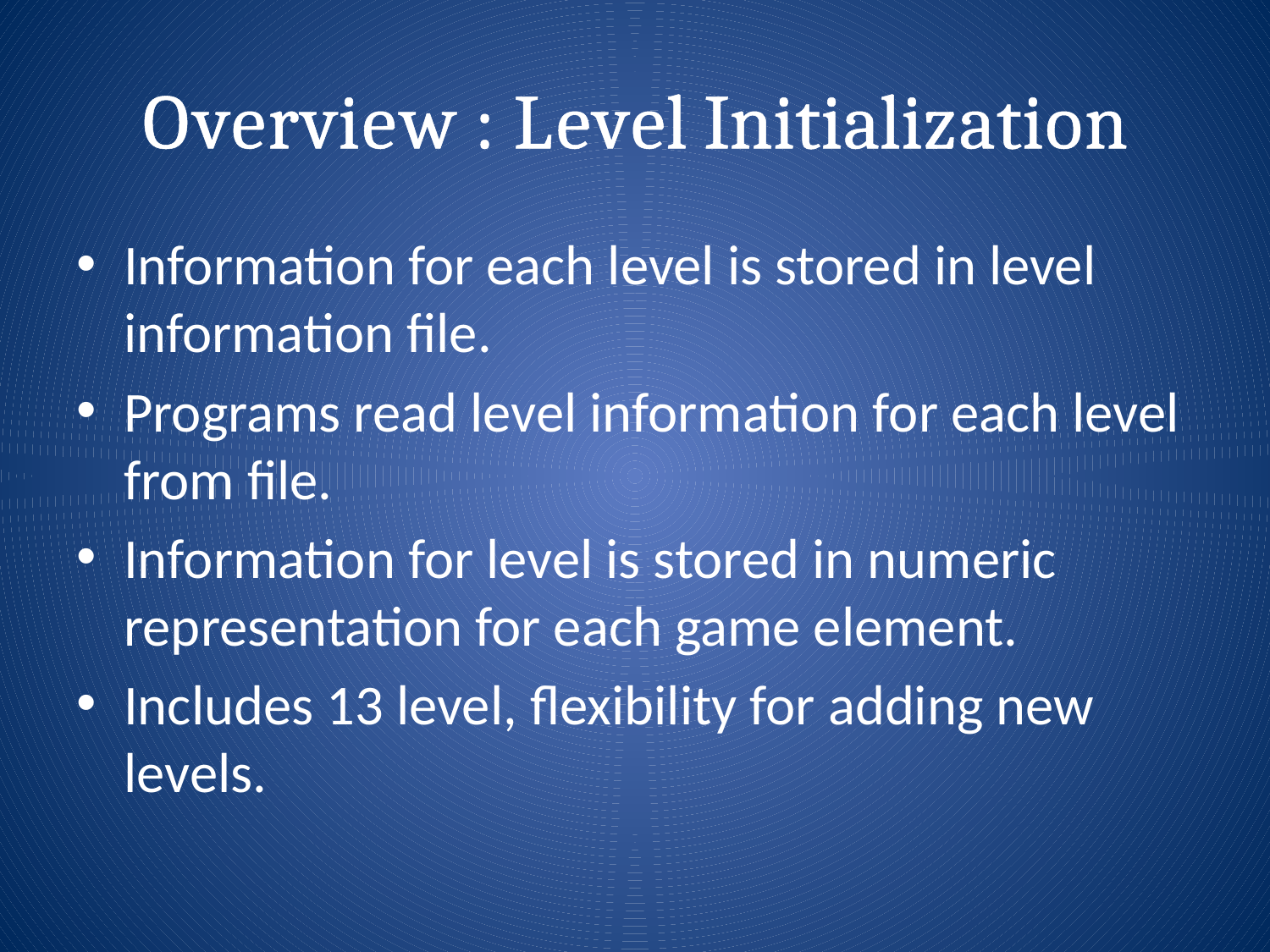

# Overview : Level Initialization
Information for each level is stored in level information file.
Programs read level information for each level from file.
Information for level is stored in numeric representation for each game element.
Includes 13 level, flexibility for adding new levels.